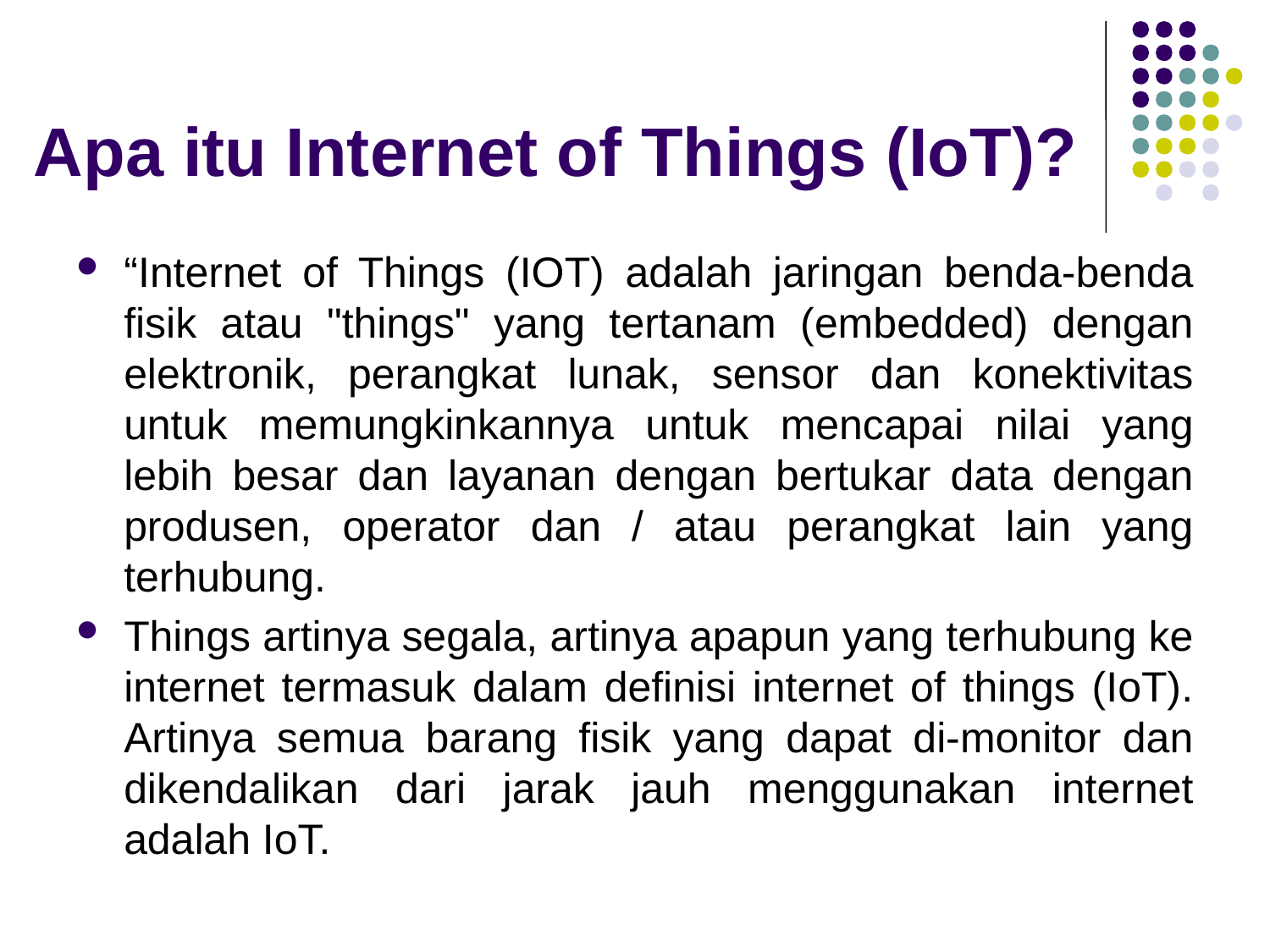

# Apa itu Internet of Things (IoT)?
“Internet of Things (IOT) adalah jaringan benda-benda fisik atau "things" yang tertanam (embedded) dengan elektronik, perangkat lunak, sensor dan konektivitas untuk memungkinkannya untuk mencapai nilai yang lebih besar dan layanan dengan bertukar data dengan produsen, operator dan / atau perangkat lain yang terhubung.
Things artinya segala, artinya apapun yang terhubung ke internet termasuk dalam definisi internet of things (IoT). Artinya semua barang fisik yang dapat di-monitor dan dikendalikan dari jarak jauh menggunakan internet adalah IoT.